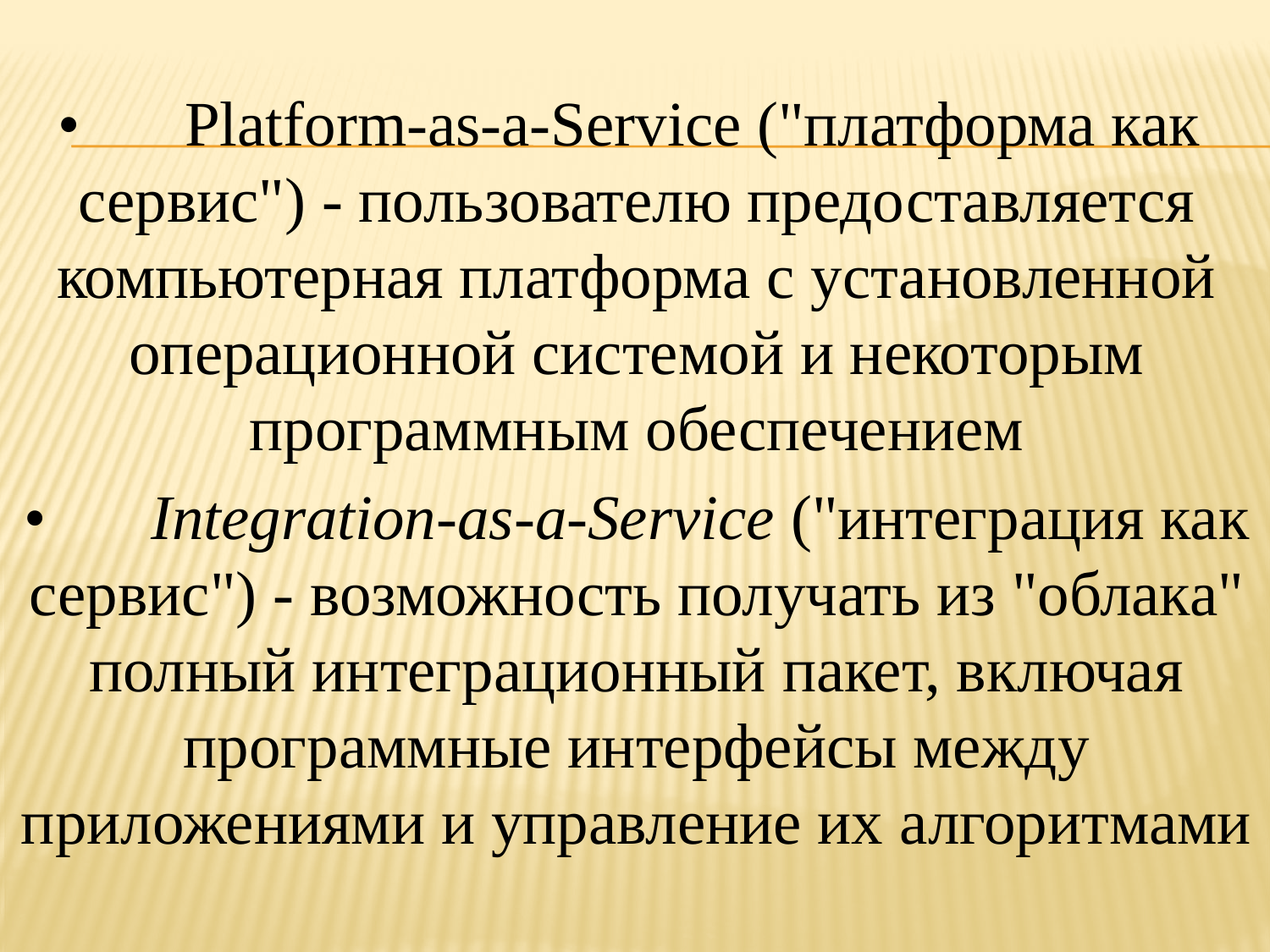

•	Platform-as-a-Service ("платформа как  сервис") - пользователю предоставляется компьютерная платформа с установленной операционной системой и некоторым программным обеспечением
•	Integration-as-a-Service ("интеграция как сервис") - возможность получать из "облака" полный интеграционный пакет, включая программные интерфейсы между приложениями и управление их алгоритмами